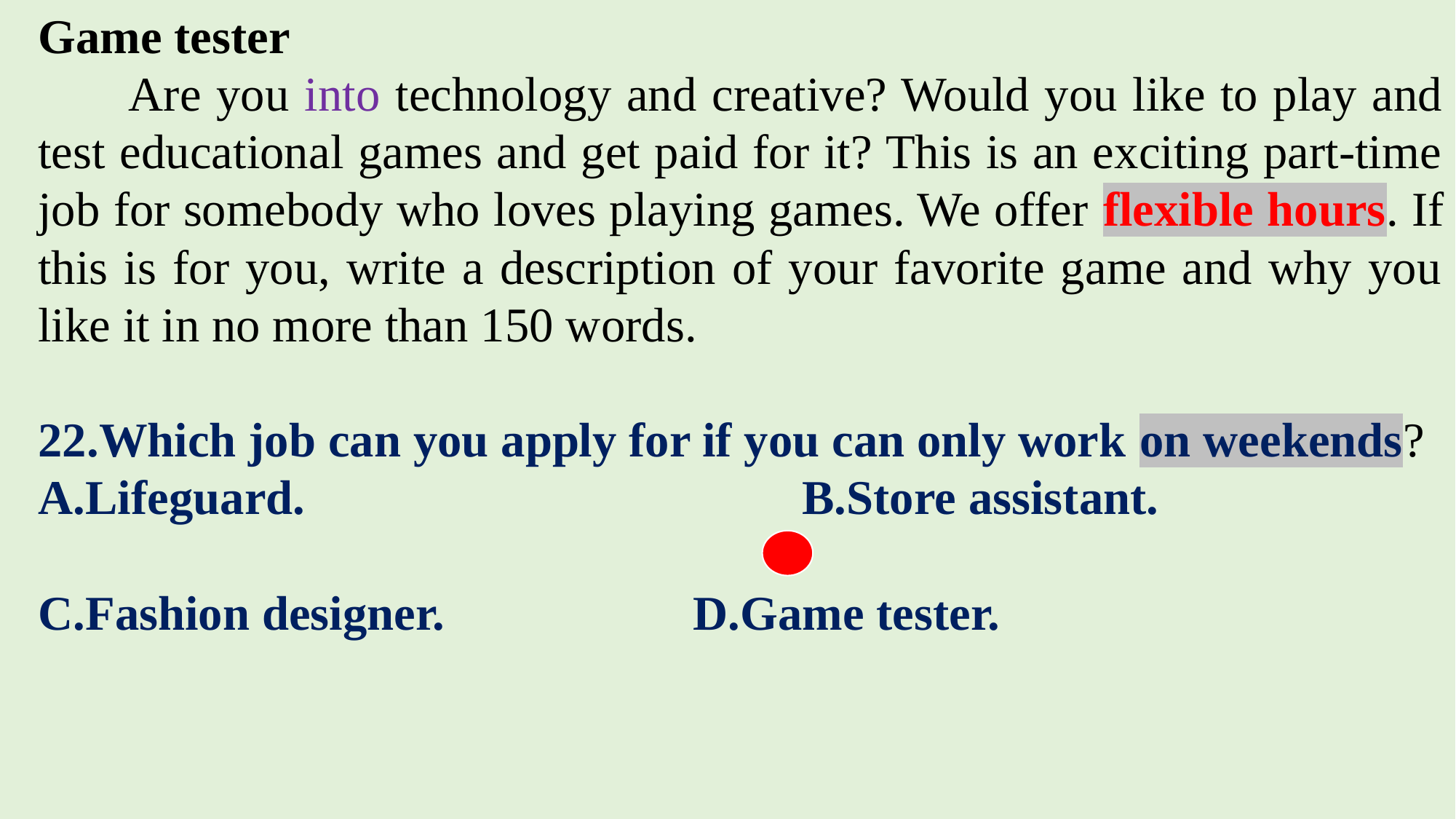

Game tester
      Are you into technology and creative? Would you like to play and test educational games and get paid for it? This is an exciting part-time job for somebody who loves playing games. We offer flexible hours. If this is for you, write a description of your favorite game and why you like it in no more than 150 words.
22.Which job can you apply for if you can only work on weekends?
A.Lifeguard.	    				B.Store assistant.
C.Fashion designer. 			D.Game tester.